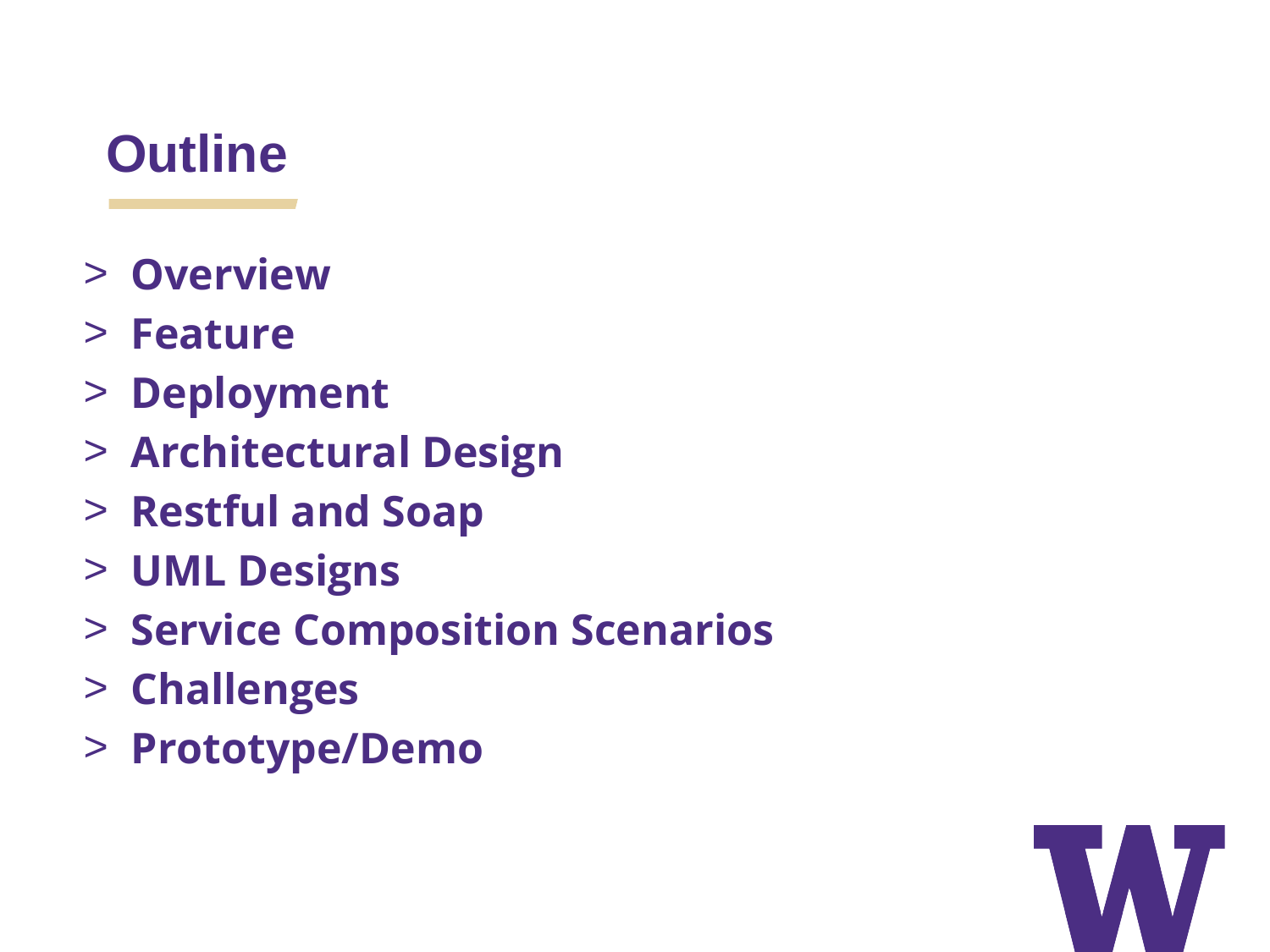

# Outline
Overview
Feature
Deployment
Architectural Design
Restful and Soap
UML Designs
Service Composition Scenarios
Challenges
Prototype/Demo